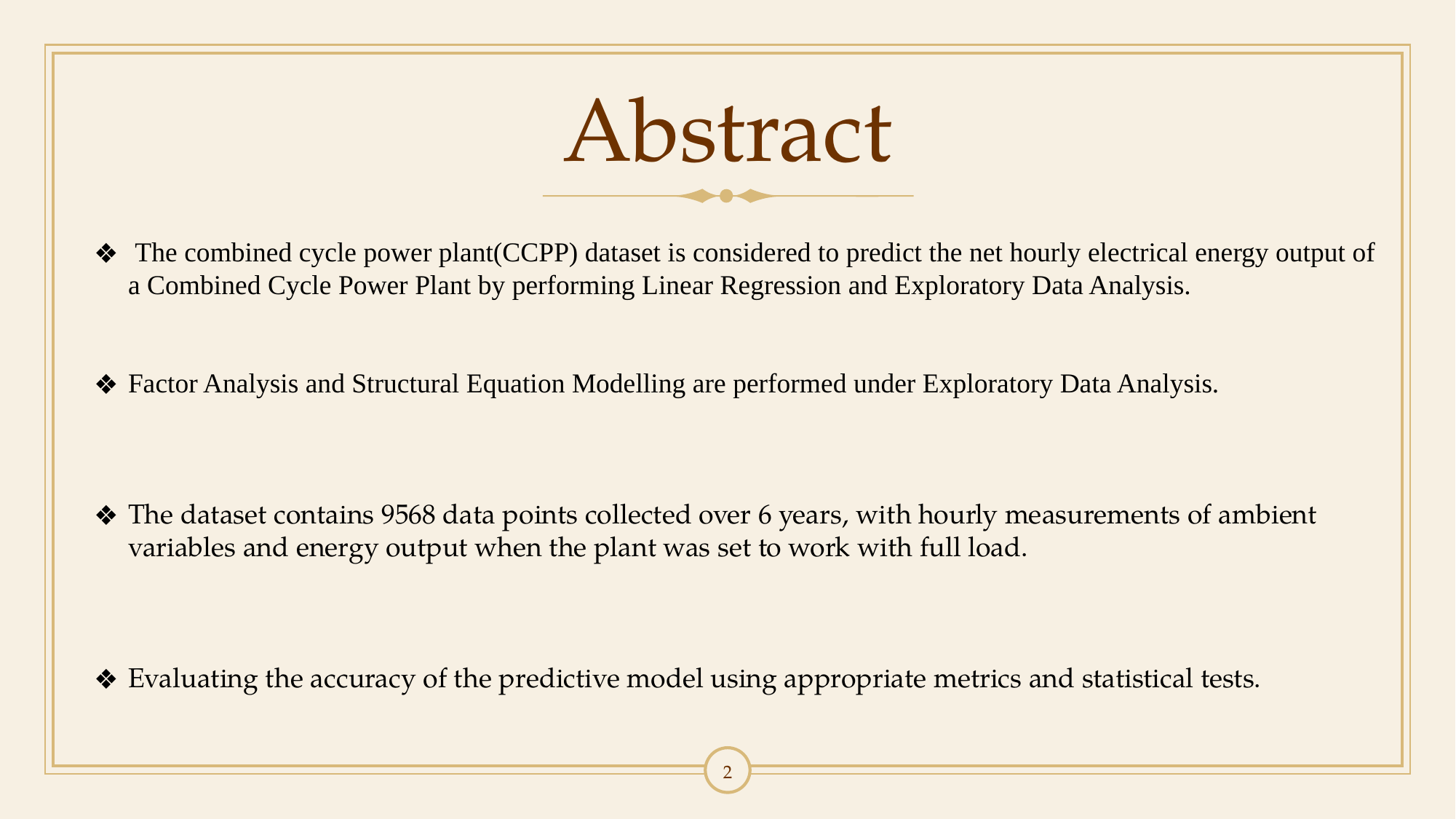

# Abstract
 The combined cycle power plant(CCPP) dataset is considered to predict the net hourly electrical energy output of a Combined Cycle Power Plant by performing Linear Regression and Exploratory Data Analysis.

Factor Analysis and Structural Equation Modelling are performed under Exploratory Data Analysis.

The dataset contains 9568 data points collected over 6 years, with hourly measurements of ambient variables and energy output when the plant was set to work with full load.

Evaluating the accuracy of the predictive model using appropriate metrics and statistical tests.
2